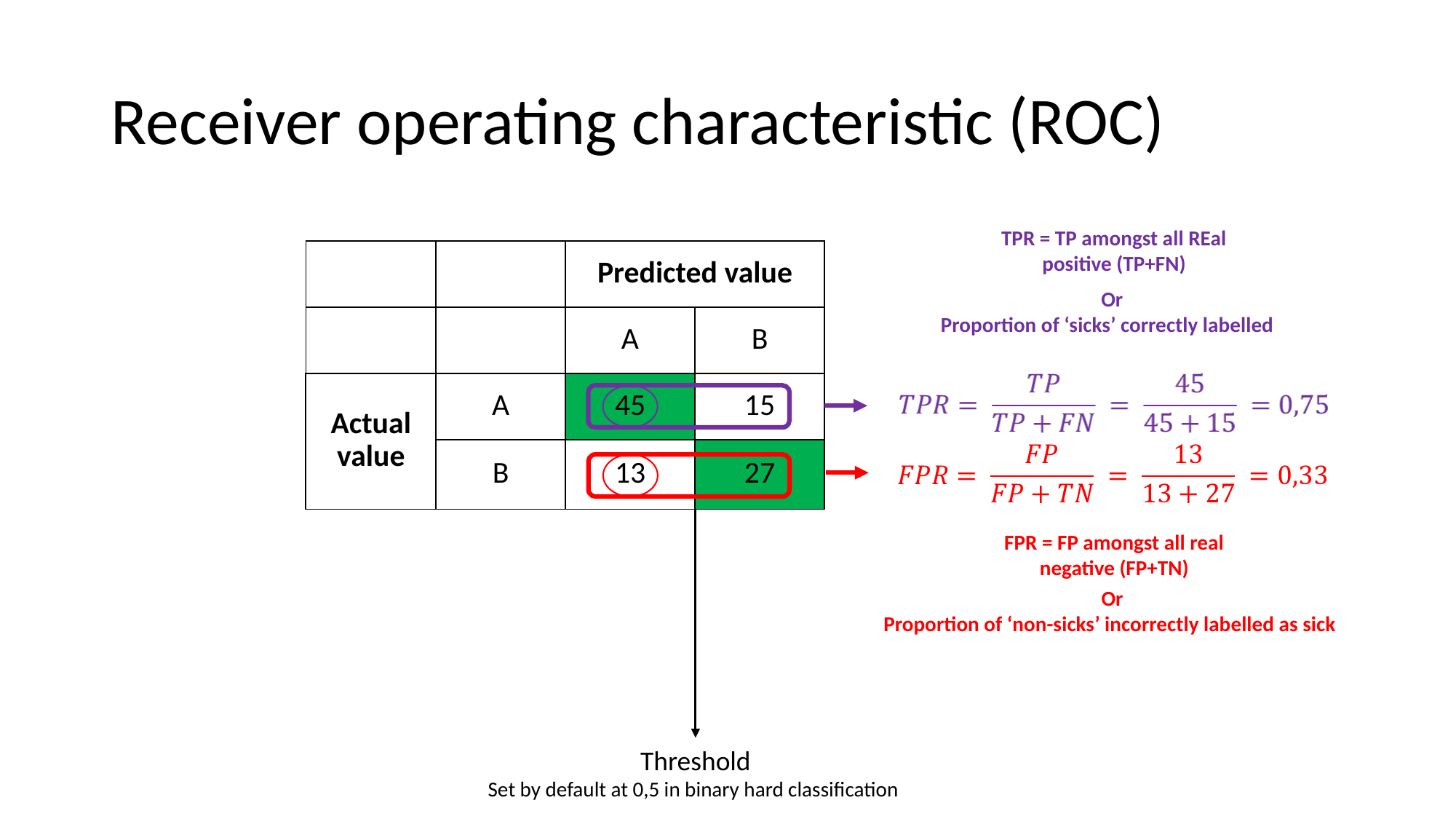

# Receiver operating characteristic (ROC)

TPR = TP amongst all REal positive (TP+FN)
|  |  | Predicted value |  |
| --- | --- | --- | --- |
|  |  | A | B |
| Actual value | A | 45 | 15 |
|  | B | 13 | 27 |
Or
Proportion of ‘sicks’ correctly labelled

FPR = FP amongst all real negative (FP+TN)
Or
Proportion of ‘non-sicks’ incorrectly labelled as sick
Threshold
Set by default at 0,5 in binary hard classification